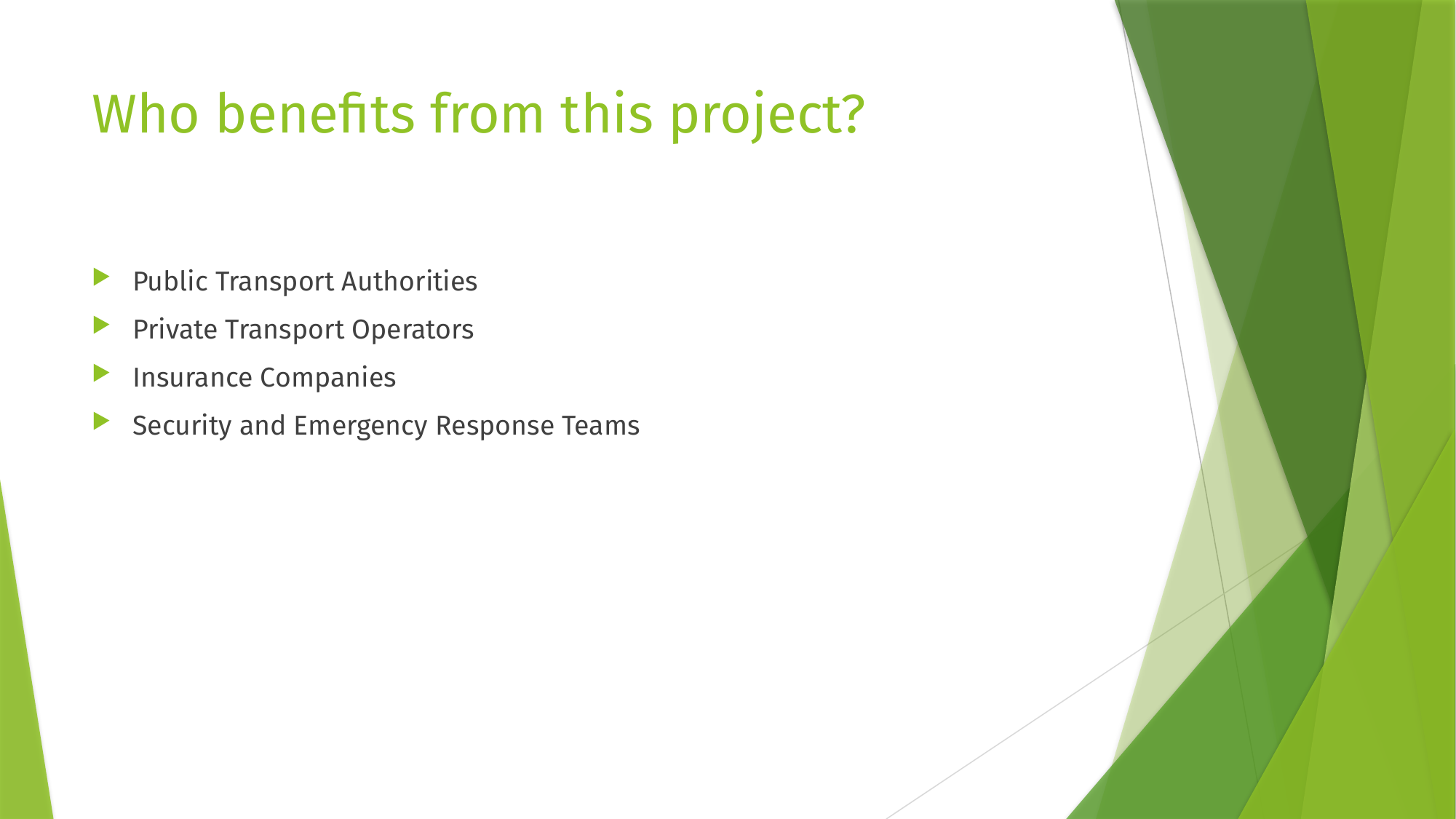

# Who benefits from this project?
Public Transport Authorities
Private Transport Operators
Insurance Companies
Security and Emergency Response Teams